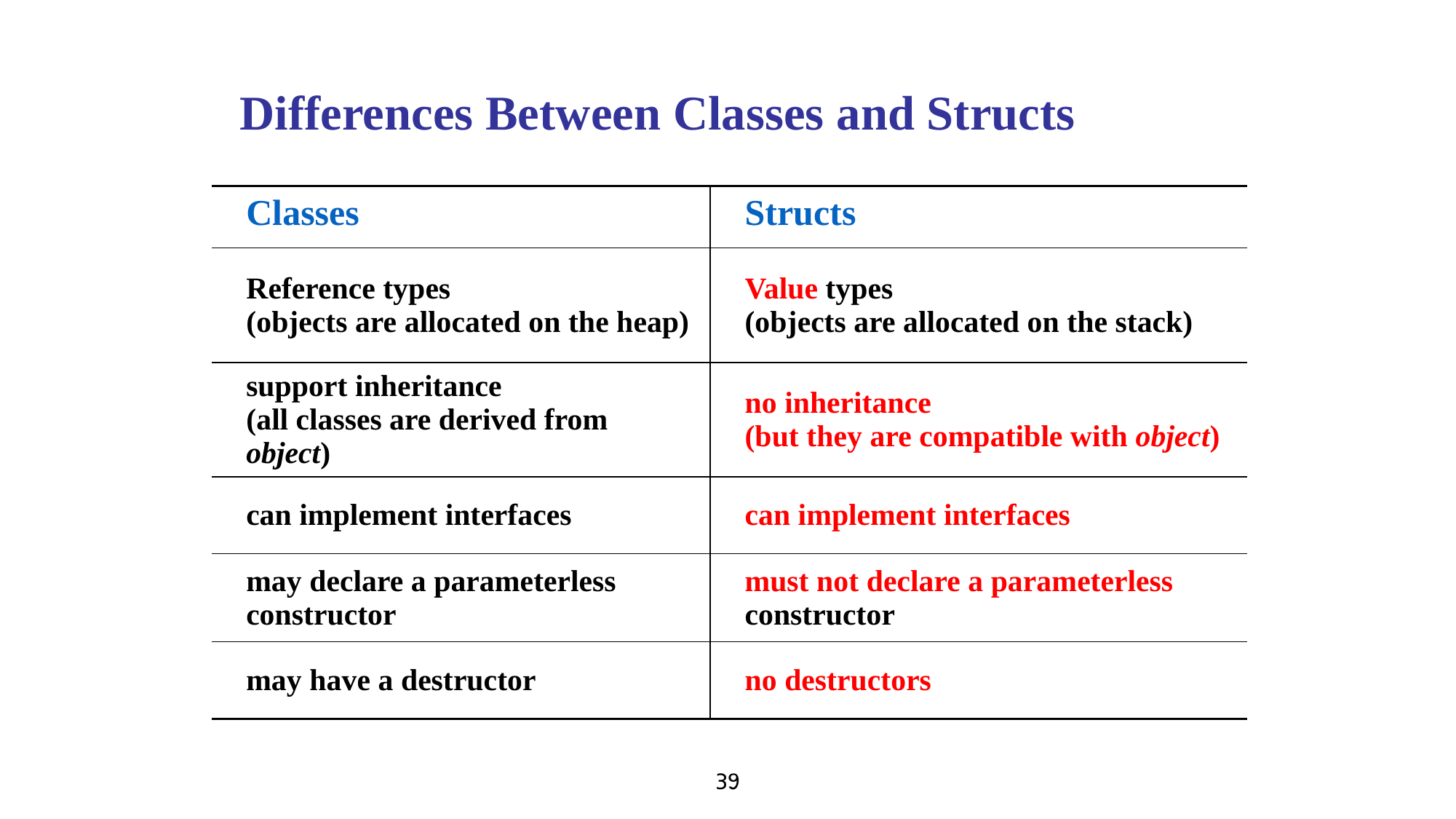

Differences Between Classes and Structs
| Classes | Structs |
| --- | --- |
| Reference types (objects are allocated on the heap) | Value types (objects are allocated on the stack) |
| support inheritance (all classes are derived from object) | no inheritance (but they are compatible with object) |
| can implement interfaces | can implement interfaces |
| may declare a parameterless constructor | must not declare a parameterless constructor |
| may have a destructor | no destructors |
39